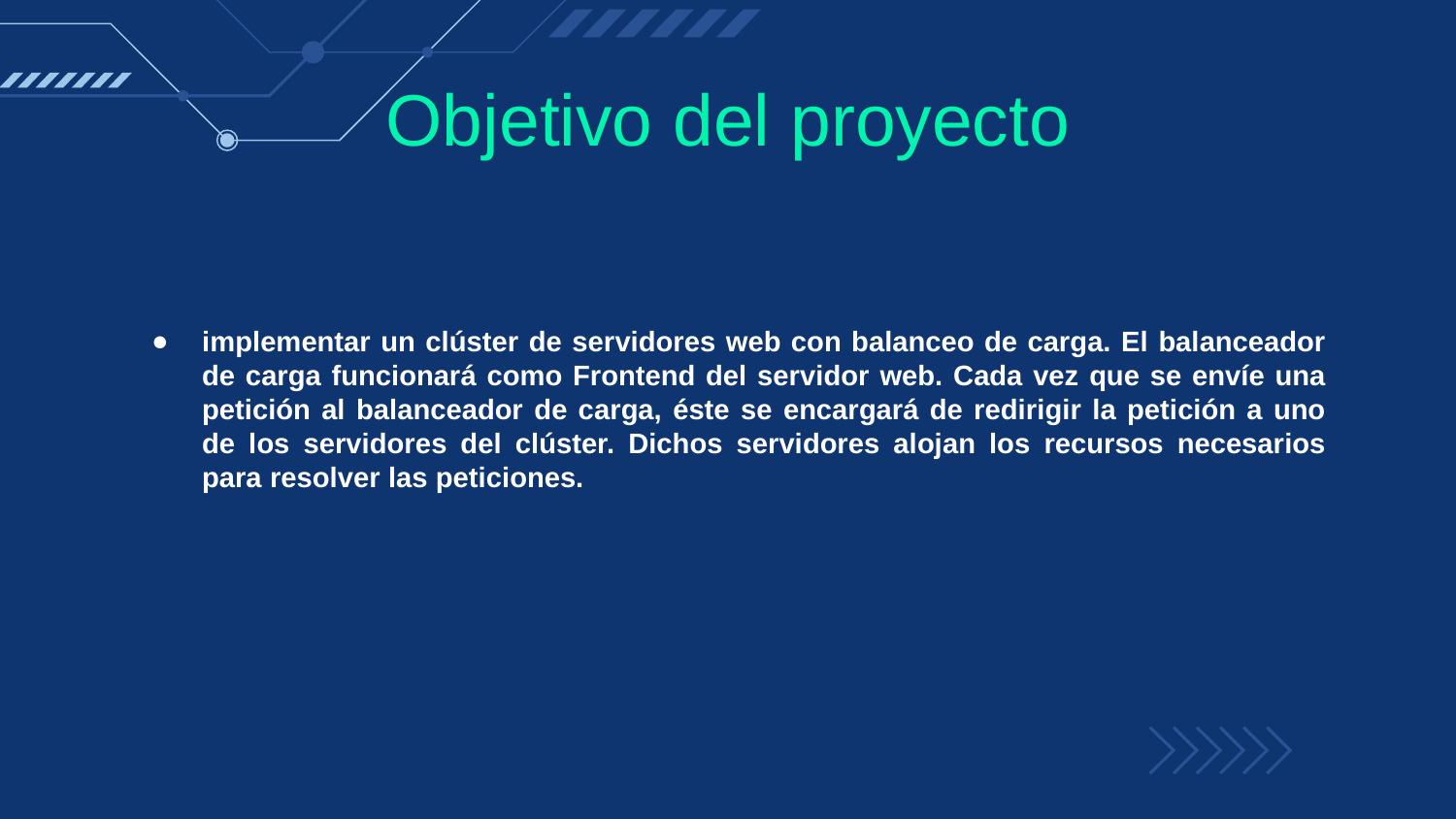

# Objetivo del proyecto
implementar un clúster de servidores web con balanceo de carga. El balanceador de carga funcionará como Frontend del servidor web. Cada vez que se envíe una petición al balanceador de carga, éste se encargará de redirigir la petición a uno de los servidores del clúster. Dichos servidores alojan los recursos necesarios para resolver las peticiones.